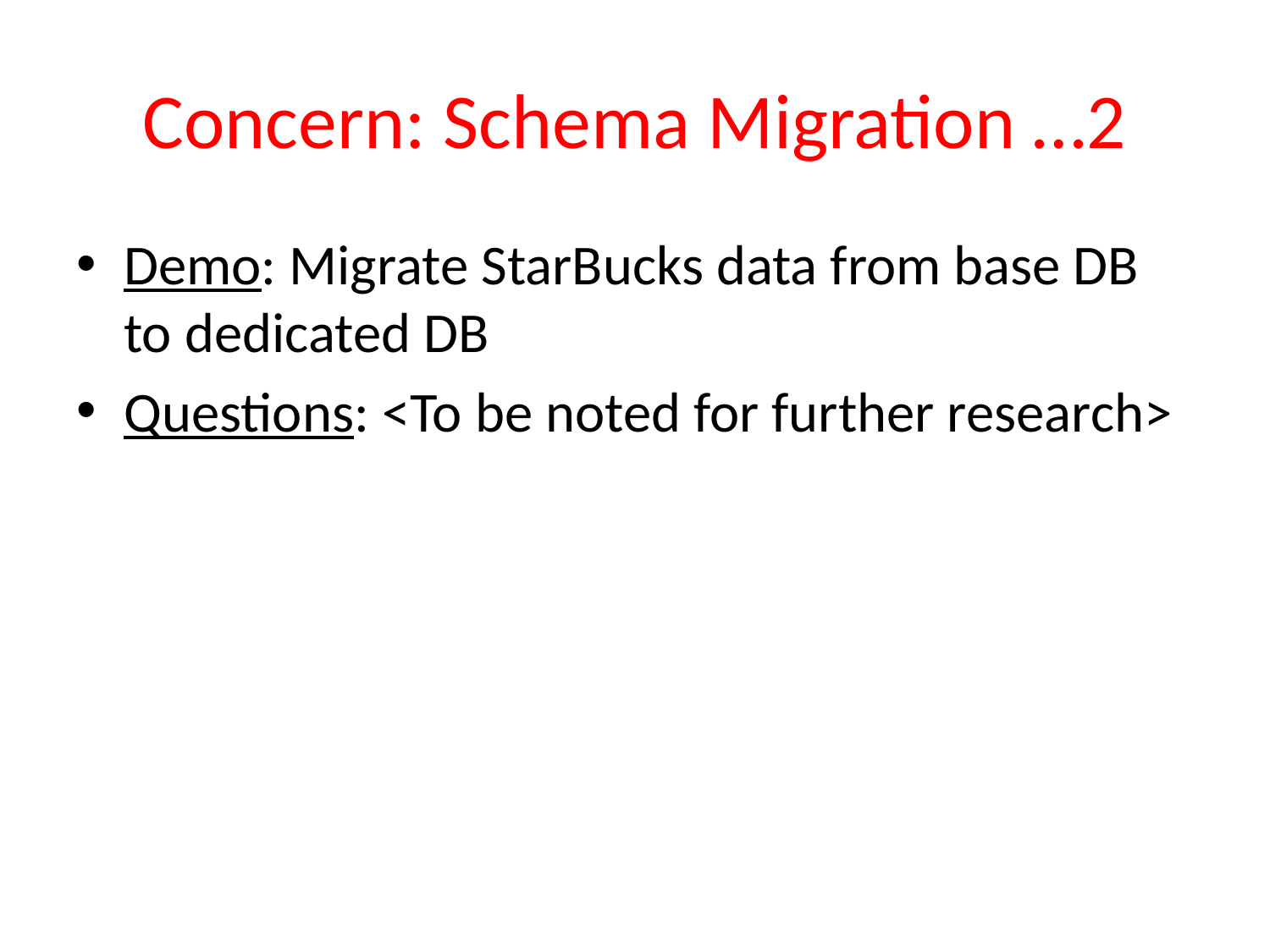

# Concern: Schema Migration …2
Demo: Migrate StarBucks data from base DB to dedicated DB
Questions: <To be noted for further research>